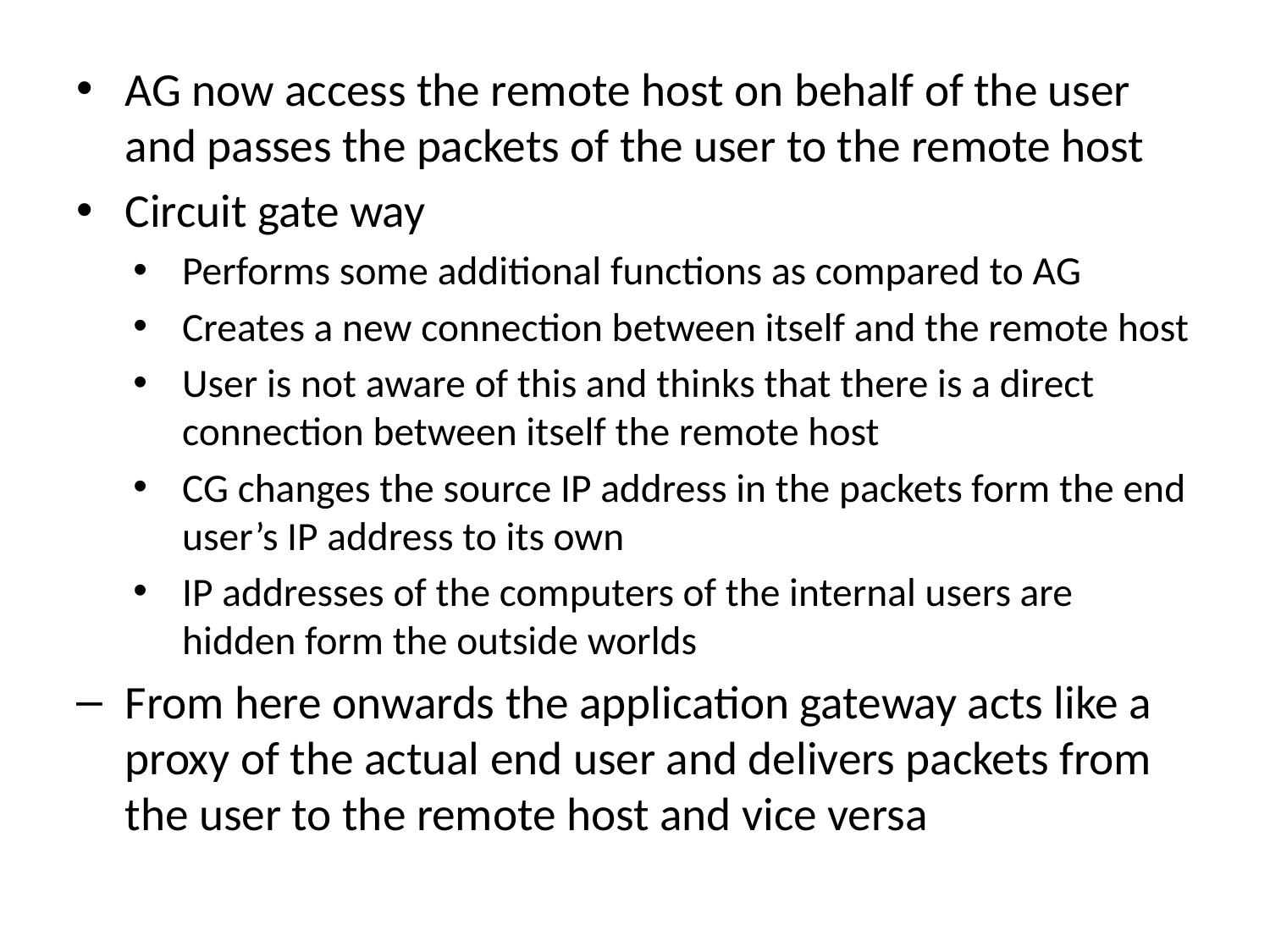

AG now access the remote host on behalf of the user and passes the packets of the user to the remote host
Circuit gate way
Performs some additional functions as compared to AG
Creates a new connection between itself and the remote host
User is not aware of this and thinks that there is a direct connection between itself the remote host
CG changes the source IP address in the packets form the end user’s IP address to its own
IP addresses of the computers of the internal users are hidden form the outside worlds
From here onwards the application gateway acts like a proxy of the actual end user and delivers packets from the user to the remote host and vice versa